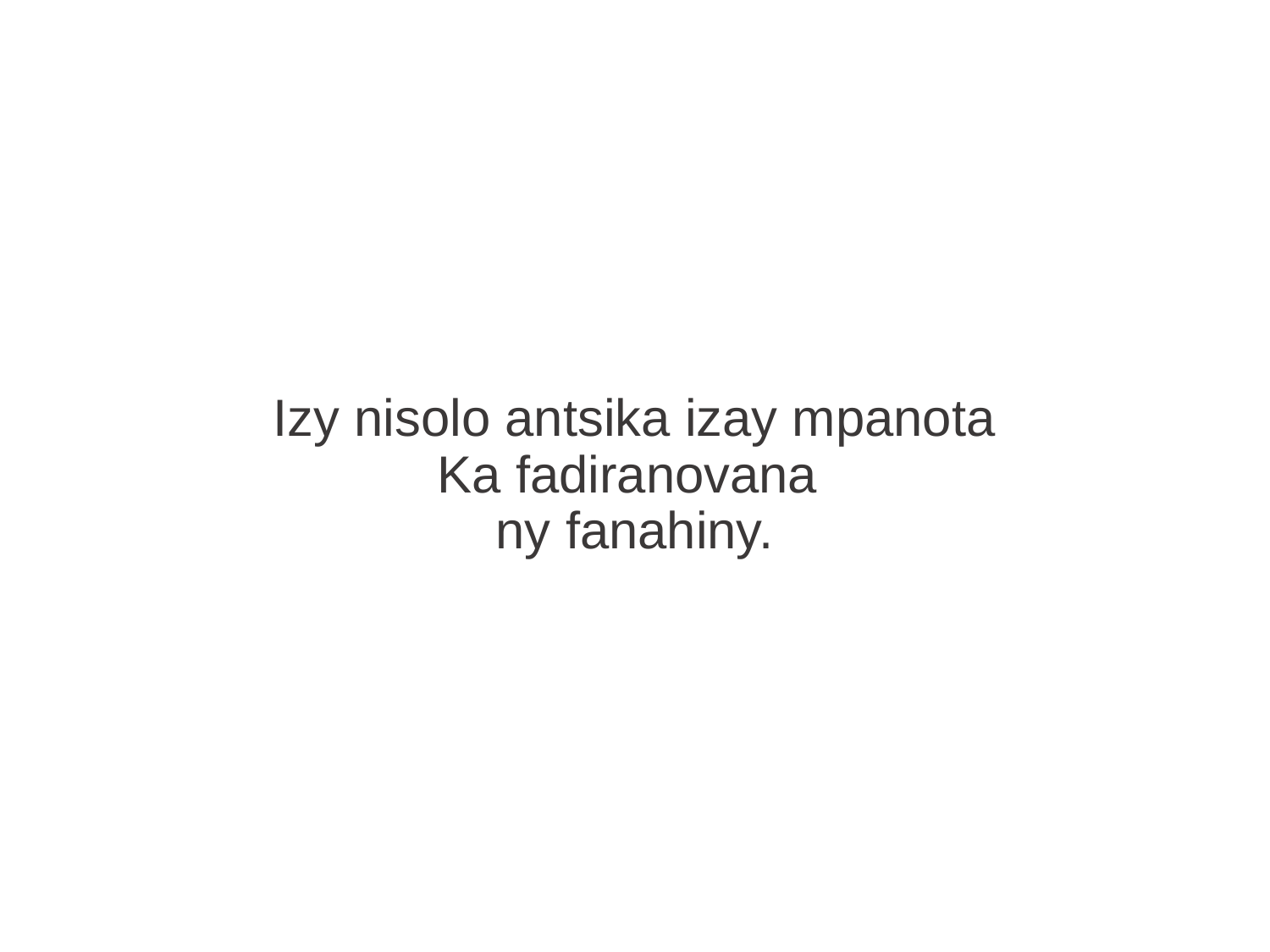

Izy nisolo antsika izay mpanota
Ka fadiranovana
ny fanahiny.